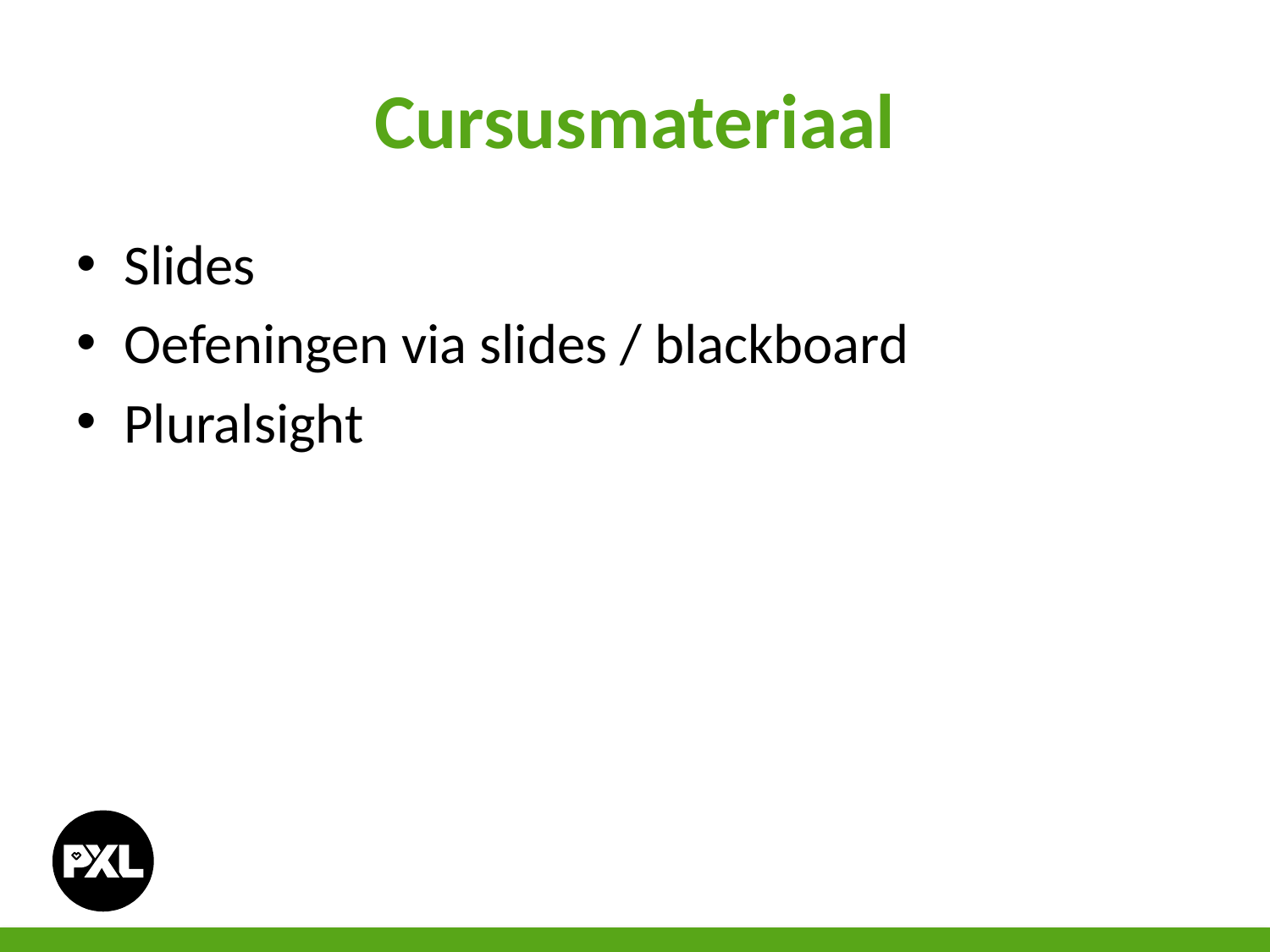

# Cursusmateriaal
Slides
Oefeningen via slides / blackboard
Pluralsight